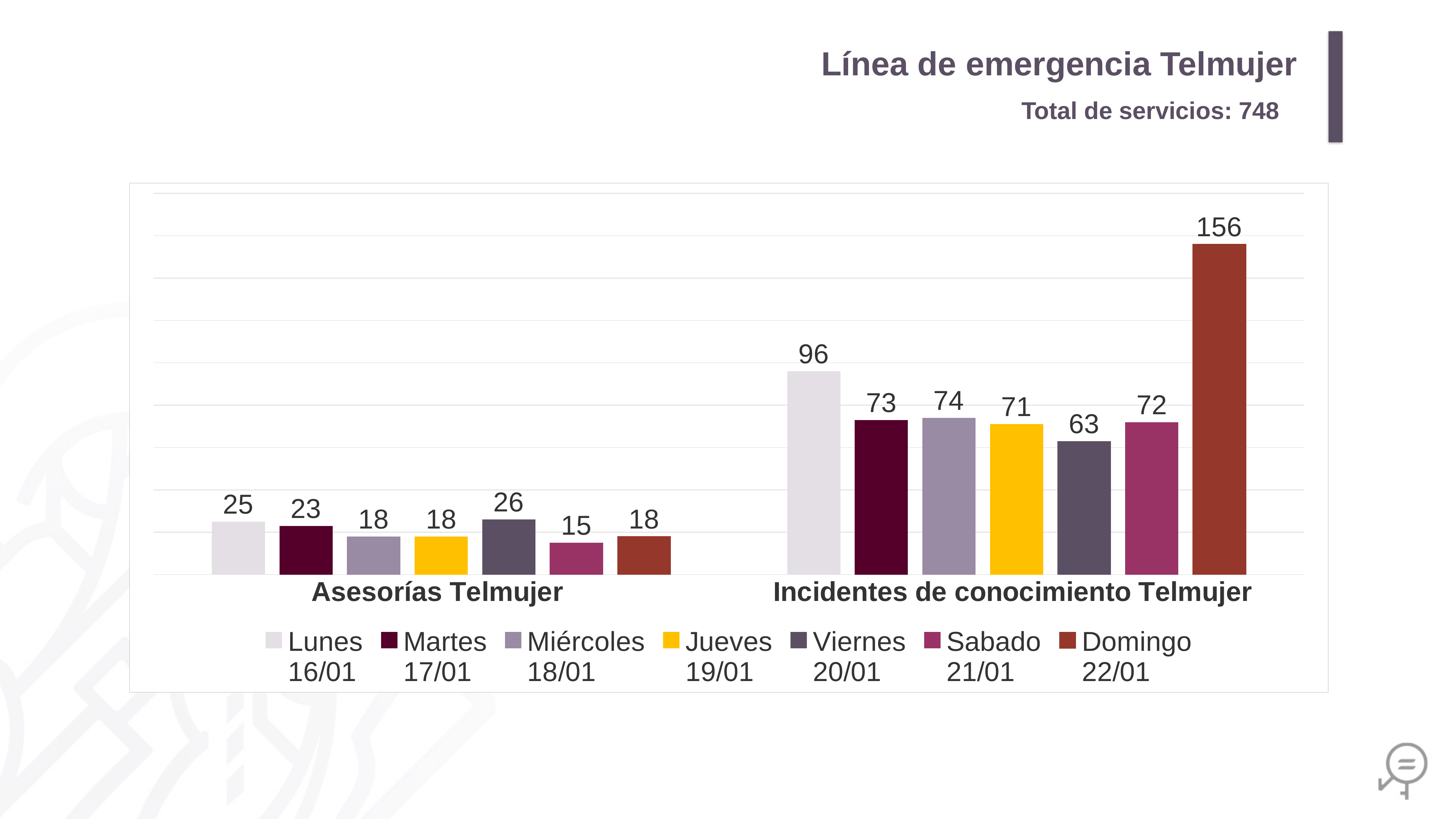

Línea de emergencia Telmujer
Total de servicios: 748

### Chart

| Category | Lunes
16/01 | Martes
17/01 | Miércoles
18/01 | Jueves
19/01 | Viernes
20/01 | Sabado
21/01 | Domingo
22/01 |
|---|---|---|---|---|---|---|---|
| Asesorías Telmujer  | 25.0 | 23.0 | 18.0 | 18.0 | 26.0 | 15.0 | 18.0 |
| Incidentes de conocimiento Telmujer  | 96.0 | 73.0 | 74.0 | 71.0 | 63.0 | 72.0 | 156.0 |